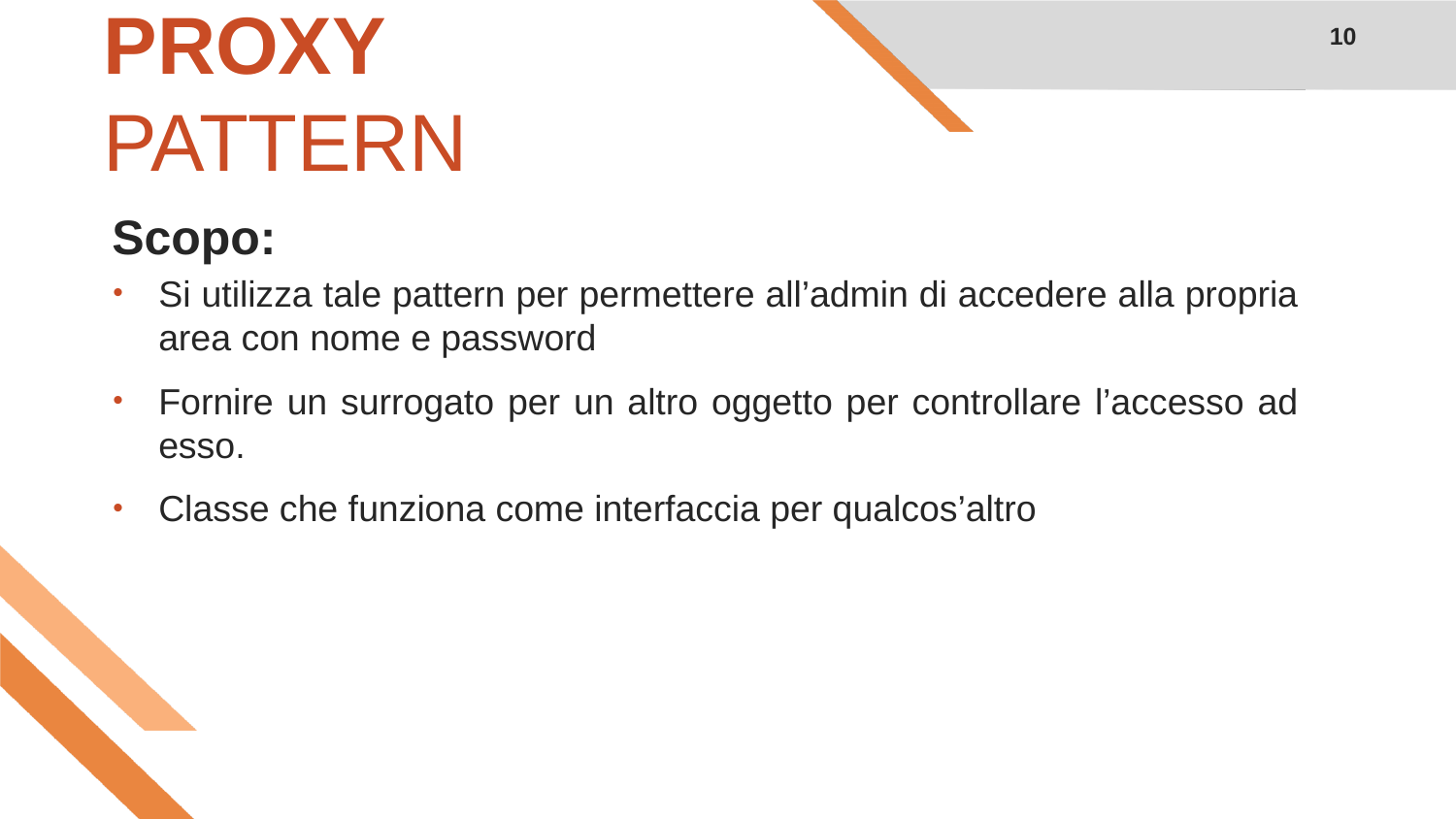

PROXY
PATTERN
10
Scopo:

Si utilizza tale pattern per permettere all’admin di accedere alla propria area con nome e password
Fornire un surrogato per un altro oggetto per controllare l’accesso ad esso.
Classe che funziona come interfaccia per qualcos’altro